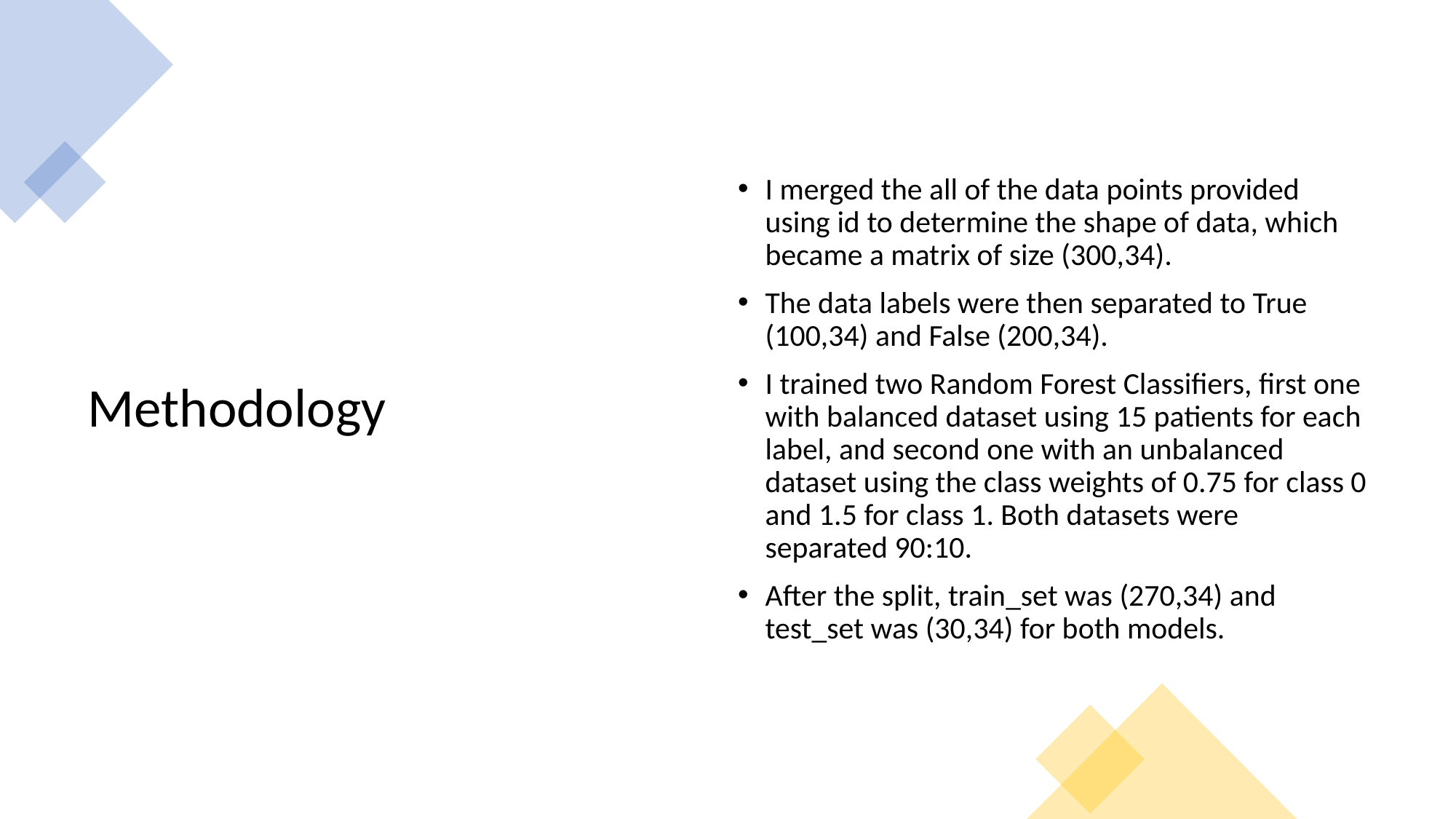

# Methodology
I merged the all of the data points provided using id to determine the shape of data, which became a matrix of size (300,34).
The data labels were then separated to True (100,34) and False (200,34).
I trained two Random Forest Classifiers, first one with balanced dataset using 15 patients for each label, and second one with an unbalanced dataset using the class weights of 0.75 for class 0 and 1.5 for class 1. Both datasets were separated 90:10.
After the split, train_set was (270,34) and test_set was (30,34) for both models.